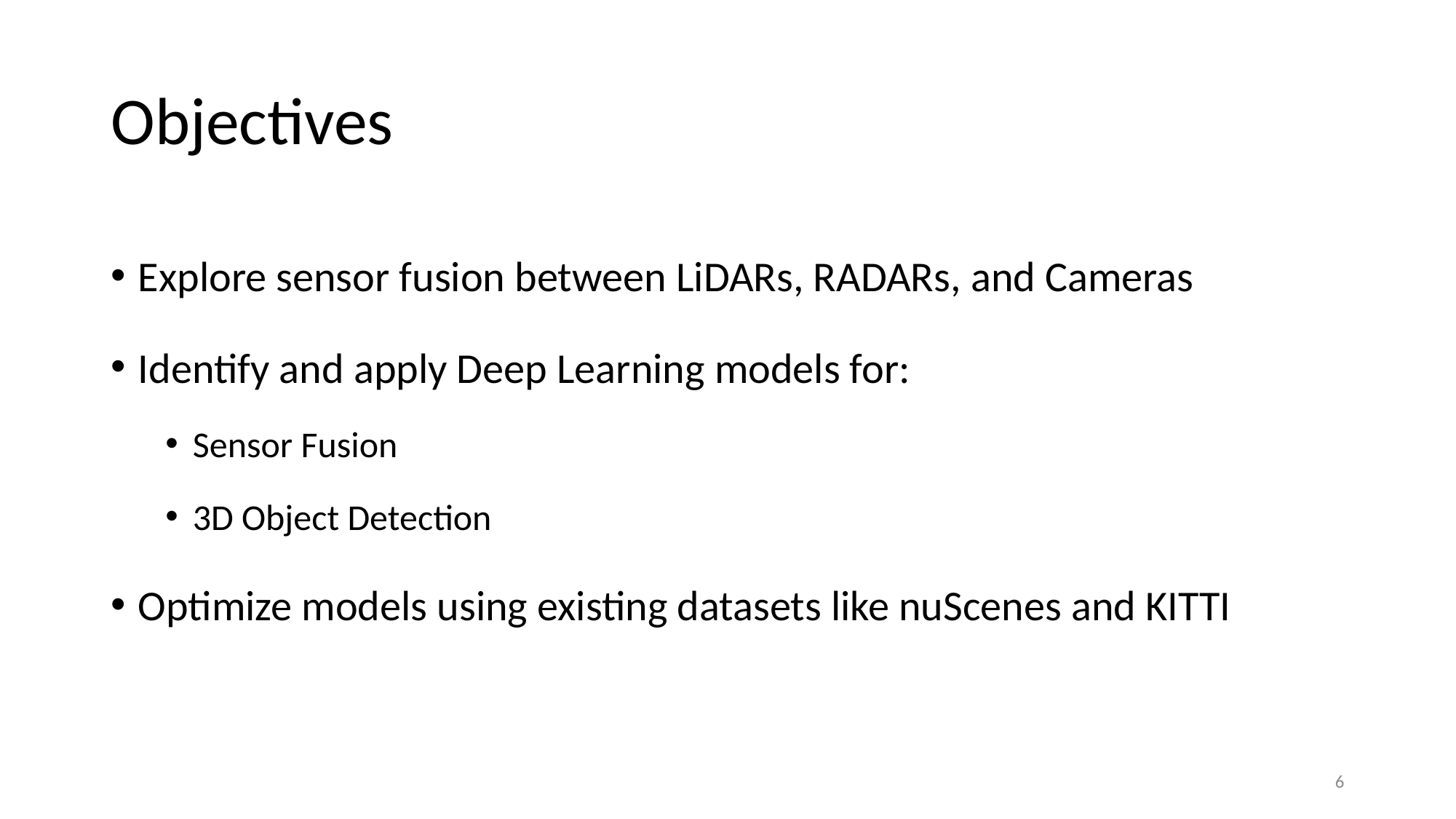

# Objectives
Explore sensor fusion between LiDARs, RADARs, and Cameras
Identify and apply Deep Learning models for:
Sensor Fusion
3D Object Detection
Optimize models using existing datasets like nuScenes and KITTI
6